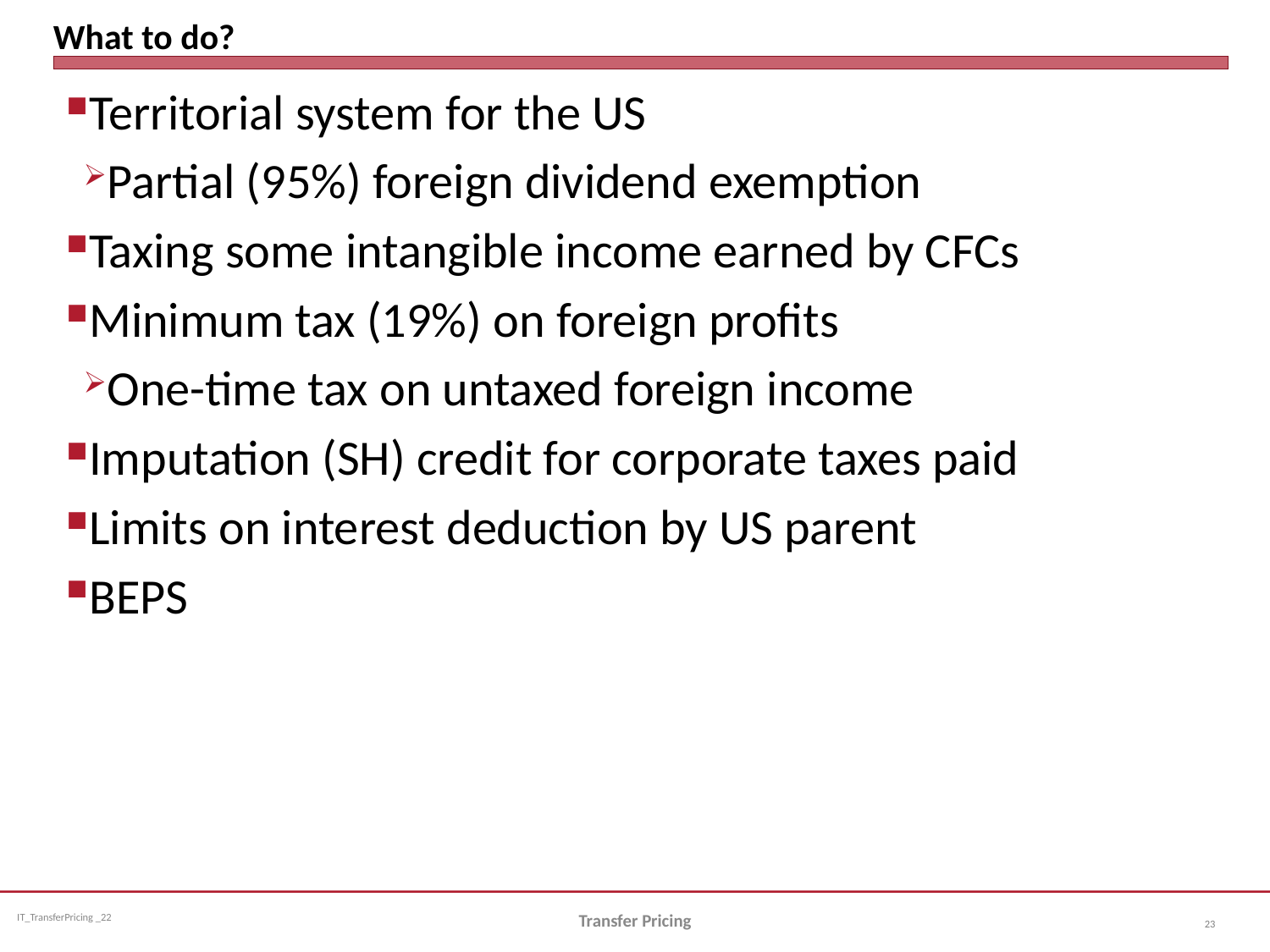

# What to do?
Territorial system for the US
Partial (95%) foreign dividend exemption
Taxing some intangible income earned by CFCs
Minimum tax (19%) on foreign profits
One-time tax on untaxed foreign income
Imputation (SH) credit for corporate taxes paid
Limits on interest deduction by US parent
BEPS
Transfer Pricing
23